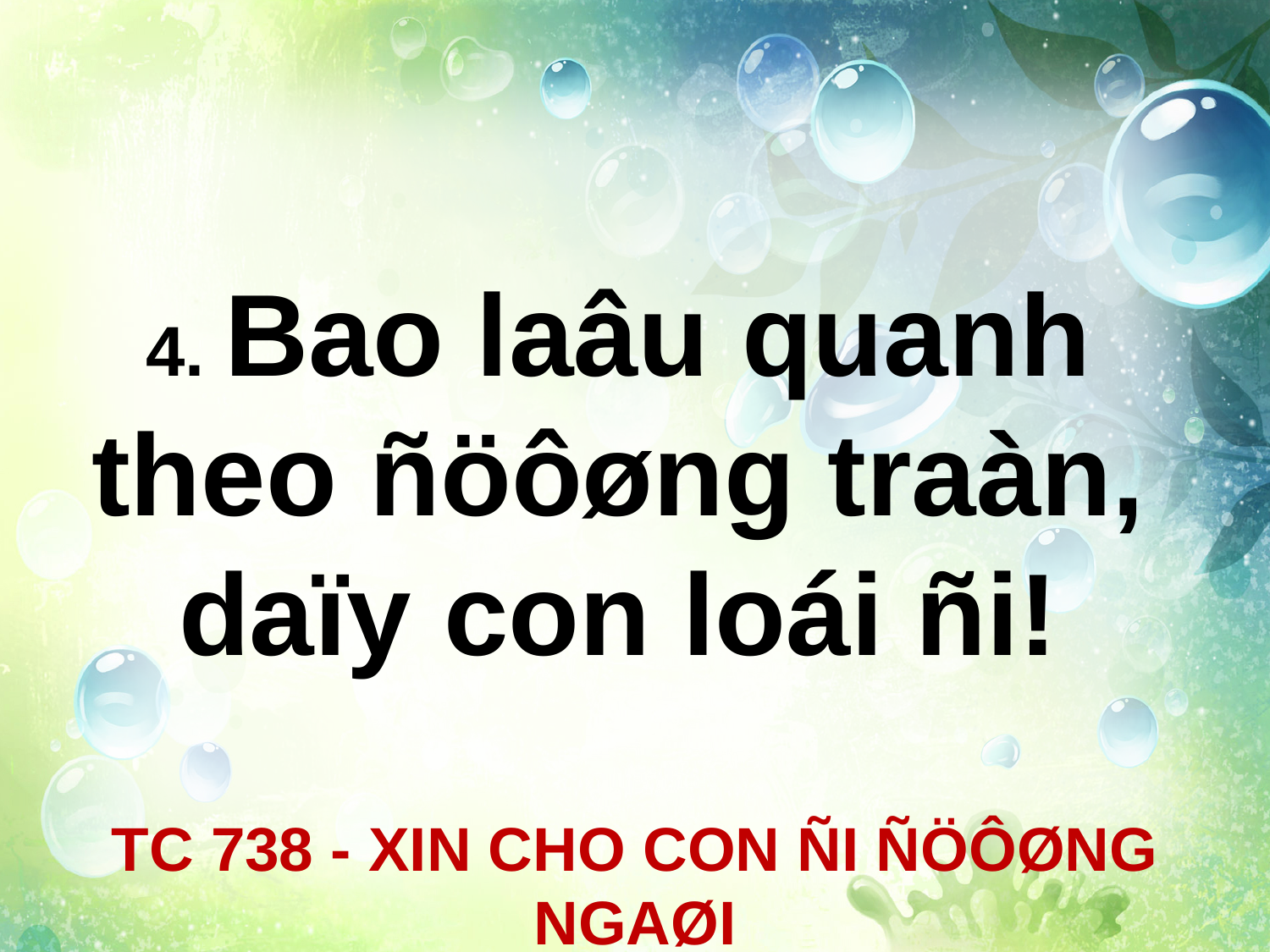

4. Bao laâu quanh
theo ñöôøng traàn,
daïy con loái ñi!
TC 738 - XIN CHO CON ÑI ÑÖÔØNG NGAØI